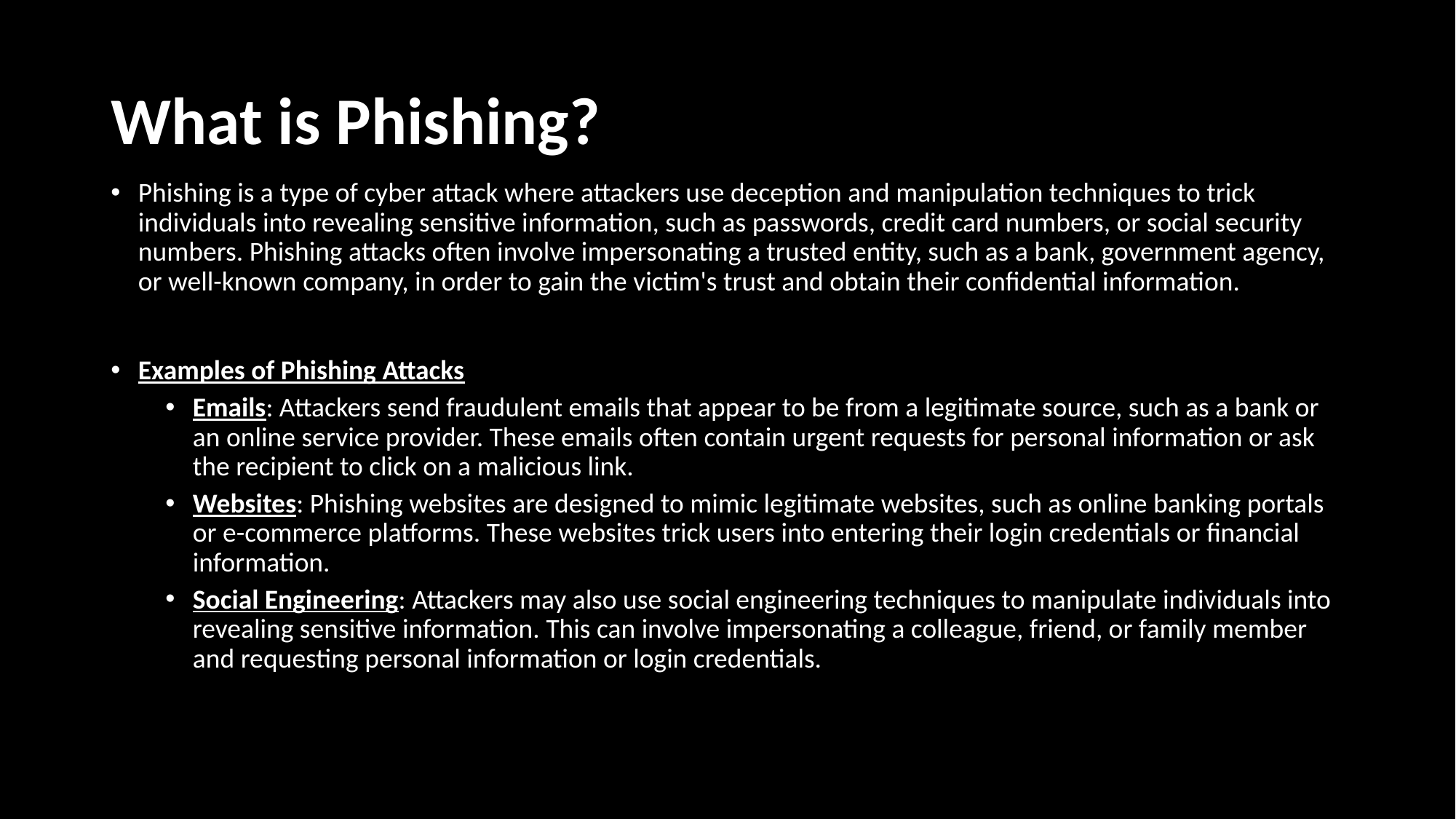

# What is Phishing?
Phishing is a type of cyber attack where attackers use deception and manipulation techniques to trick individuals into revealing sensitive information, such as passwords, credit card numbers, or social security numbers. Phishing attacks often involve impersonating a trusted entity, such as a bank, government agency, or well-known company, in order to gain the victim's trust and obtain their confidential information.

Examples of Phishing Attacks
Emails: Attackers send fraudulent emails that appear to be from a legitimate source, such as a bank or an online service provider. These emails often contain urgent requests for personal information or ask the recipient to click on a malicious link.
Websites: Phishing websites are designed to mimic legitimate websites, such as online banking portals or e-commerce platforms. These websites trick users into entering their login credentials or financial information.
Social Engineering: Attackers may also use social engineering techniques to manipulate individuals into revealing sensitive information. This can involve impersonating a colleague, friend, or family member and requesting personal information or login credentials.